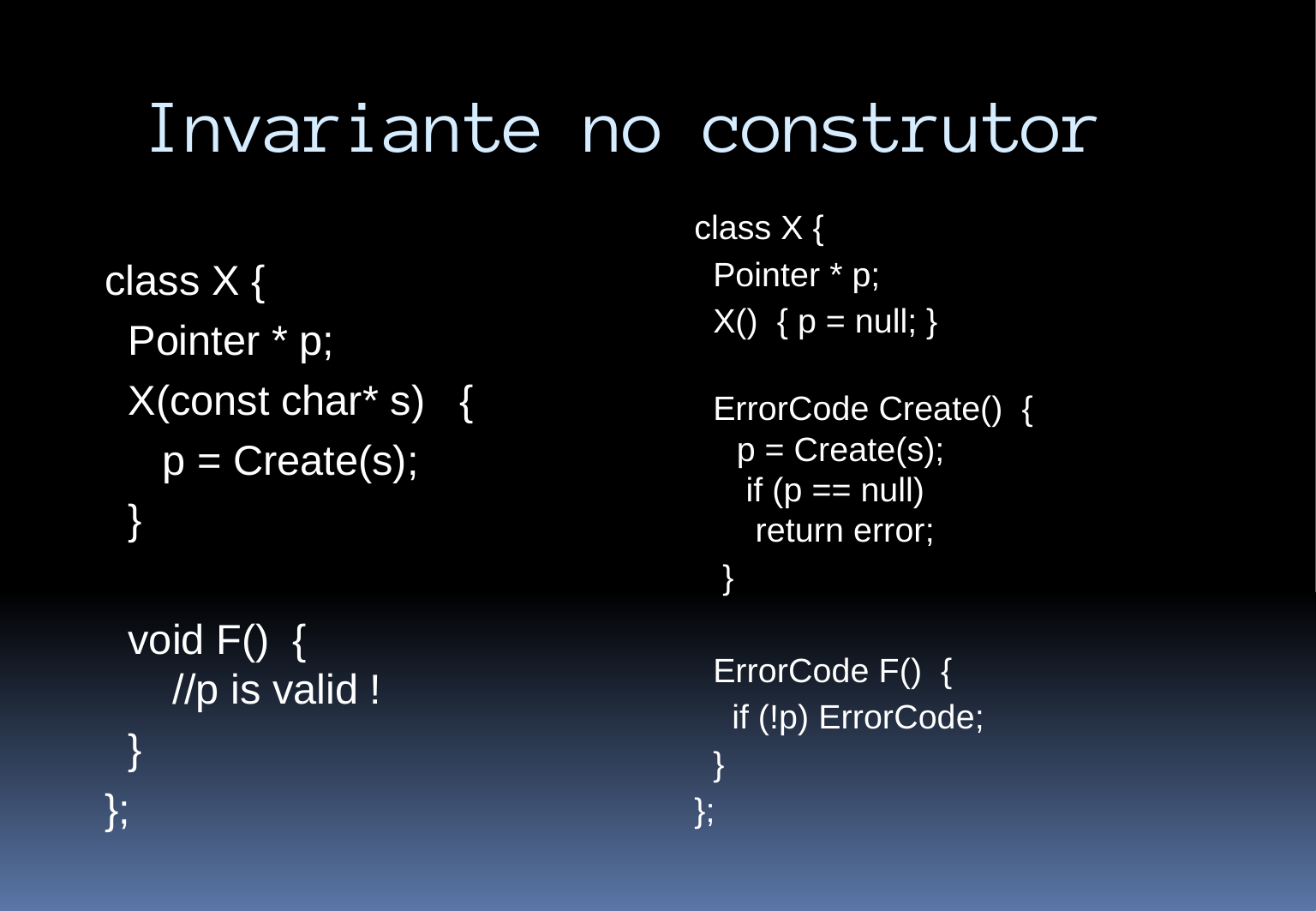

# Invariante no construtor
class X {
  Pointer * p;
  X()  { p = null; }
  ErrorCode Create()  {
p = Create(s);
 if (p == null)
  return error;
   }

  ErrorCode F()  {
    if (!p) ErrorCode;
  }
};
class X {
  Pointer * p;
  X(const char* s)   {
     p = Create(s);
  }

  void F()  {
  //p is valid !
  }
};